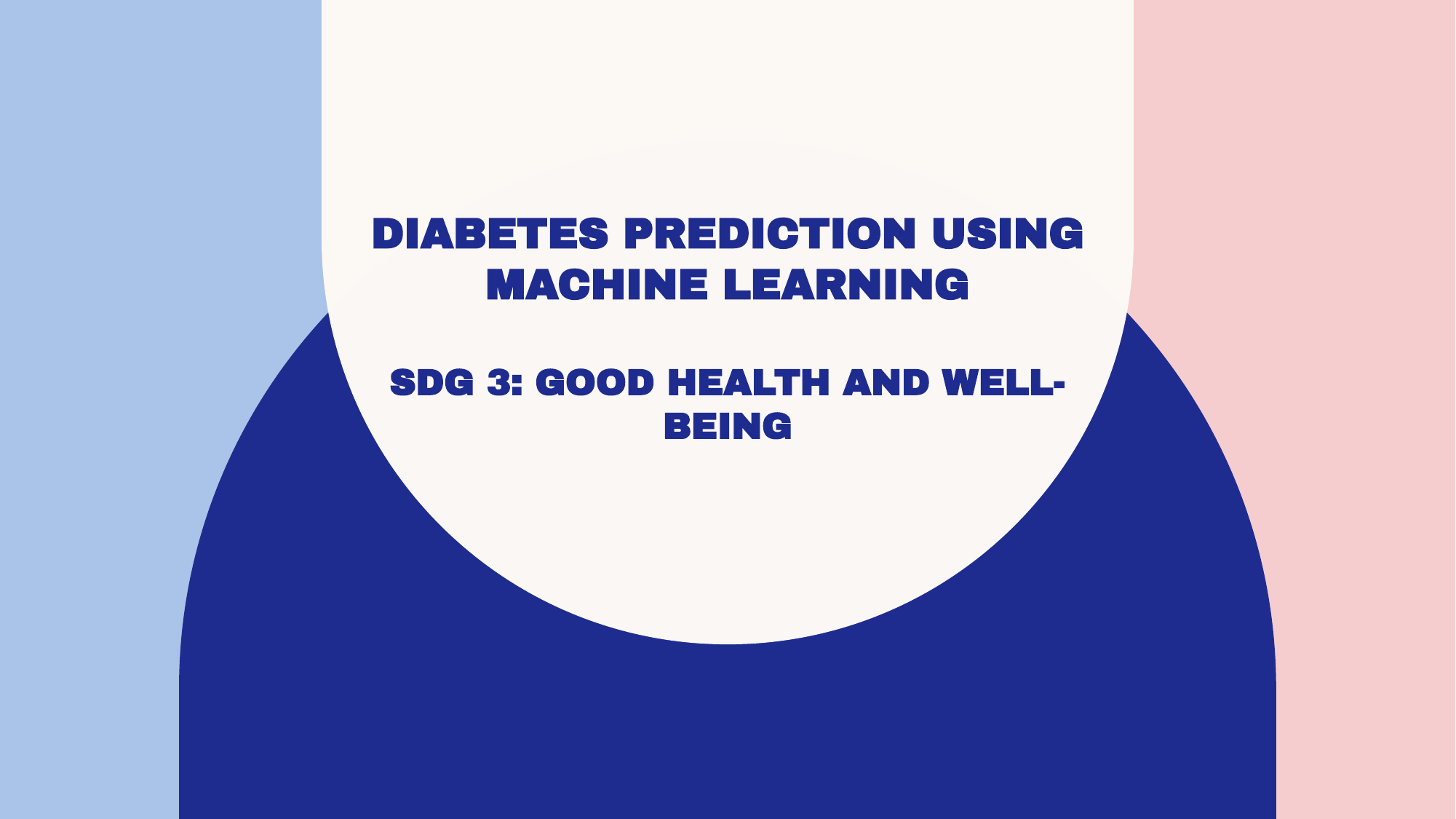

# Diabetes Prediction Using Machine Learning SDG 3: Good Health and Well-being